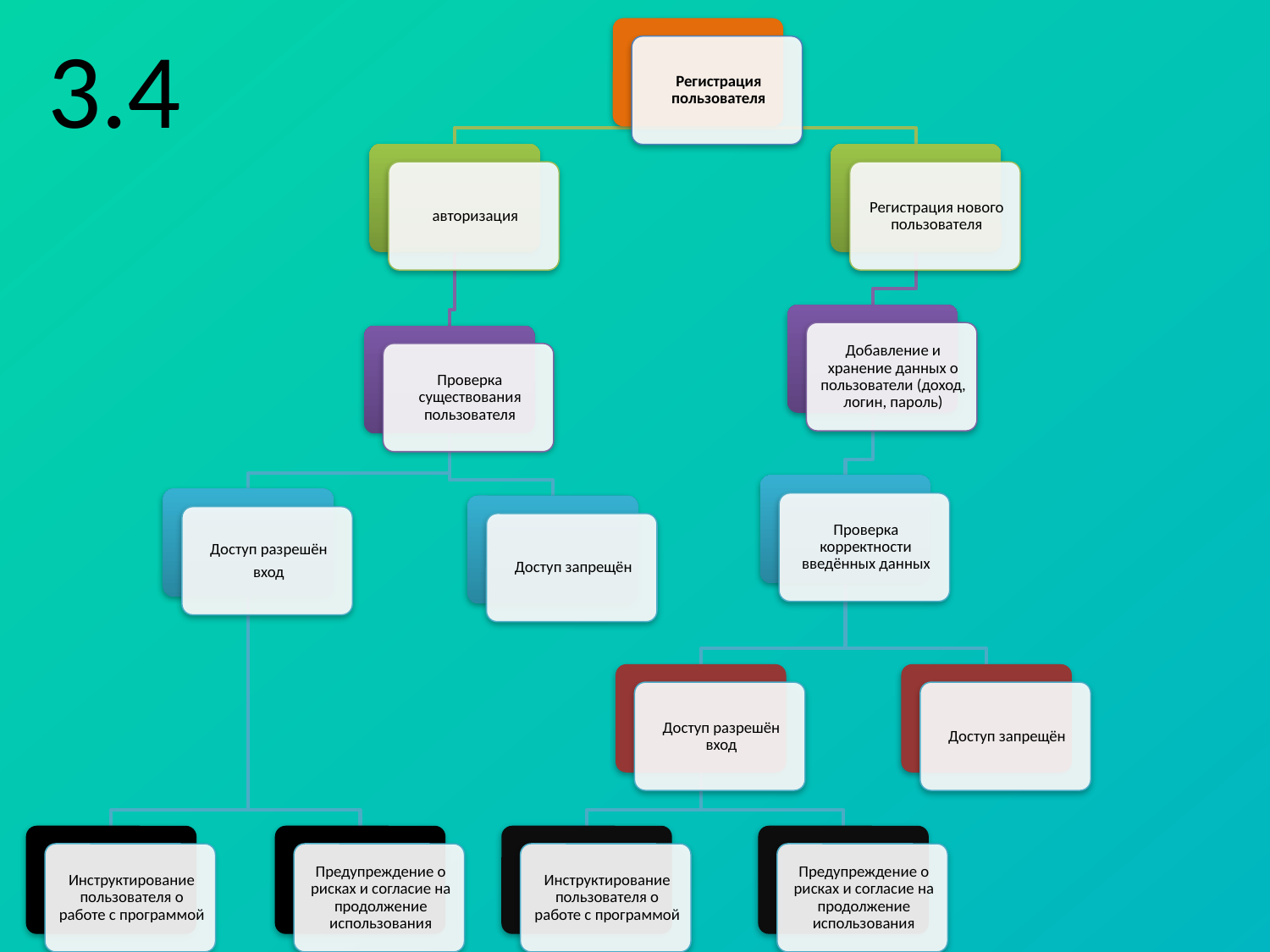

3.4
Регистрация пользователя
авторизация
Проверка существования пользователя
Доступ разрешён
вход
Инструктирование пользователя о работе с программой
Предупреждение о рисках и согласие на продолжение использования
Доступ запрещён
Регистрация нового пользователя
Добавление и хранение данных о пользователи (доход, логин, пароль)
Проверка корректности введённых данных
Доступ разрешён вход
Инструктирование пользователя о работе с программой
Предупреждение о рисках и согласие на продолжение использования
Доступ запрещён